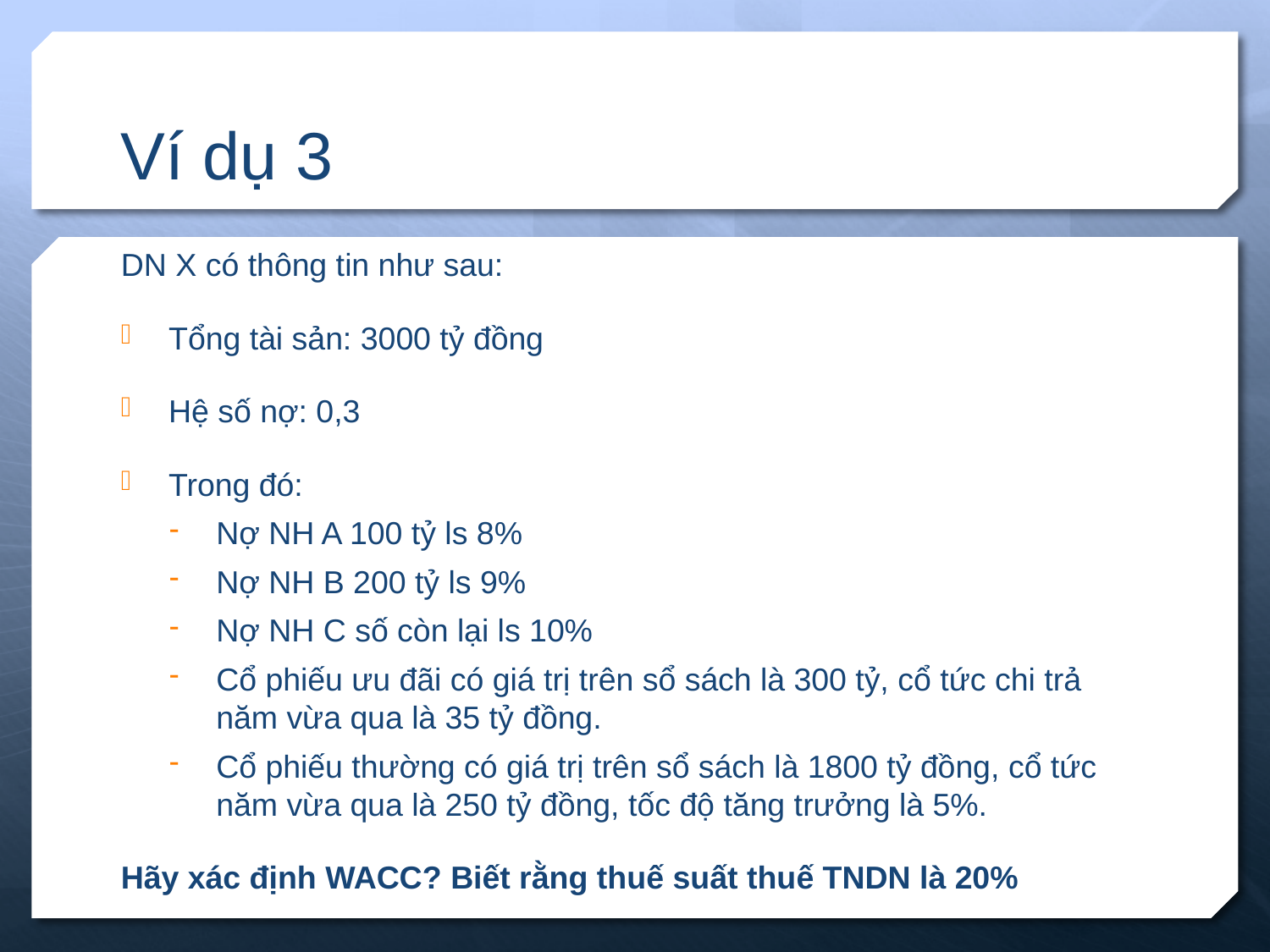

# Ví dụ 3
DN X có thông tin như sau:
Tổng tài sản: 3000 tỷ đồng
Hệ số nợ: 0,3
Trong đó:
Nợ NH A 100 tỷ ls 8%
Nợ NH B 200 tỷ ls 9%
Nợ NH C số còn lại ls 10%
Cổ phiếu ưu đãi có giá trị trên sổ sách là 300 tỷ, cổ tức chi trả năm vừa qua là 35 tỷ đồng.
Cổ phiếu thường có giá trị trên sổ sách là 1800 tỷ đồng, cổ tức năm vừa qua là 250 tỷ đồng, tốc độ tăng trưởng là 5%.
Hãy xác định WACC? Biết rằng thuế suất thuế TNDN là 20%